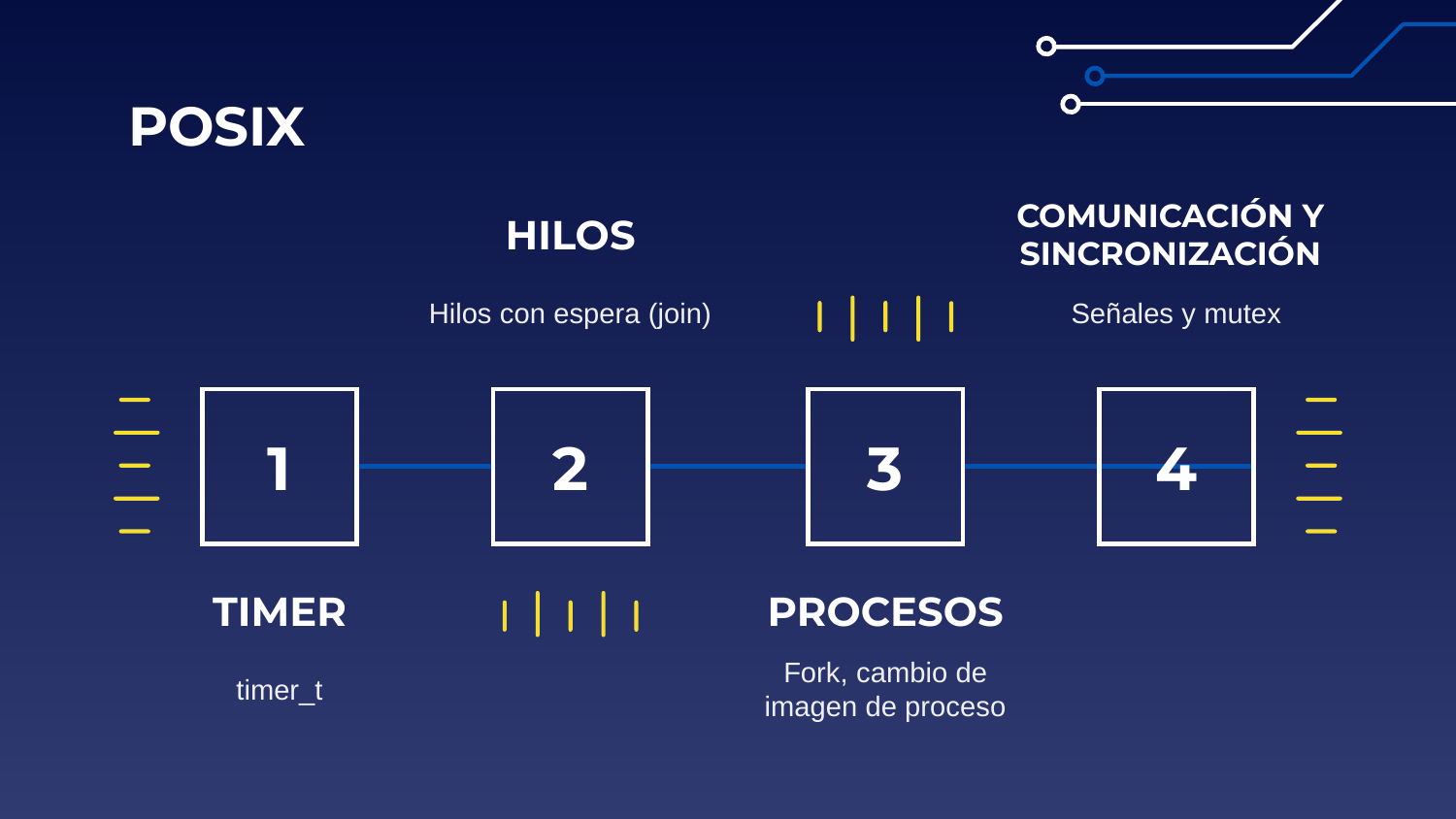

# POSIX
HILOS
COMUNICACIÓN Y SINCRONIZACIÓN

Hilos con espera (join)
Señales y mutex
1
2
3
4

TIMER
PROCESOS
timer_t
Fork, cambio de imagen de proceso